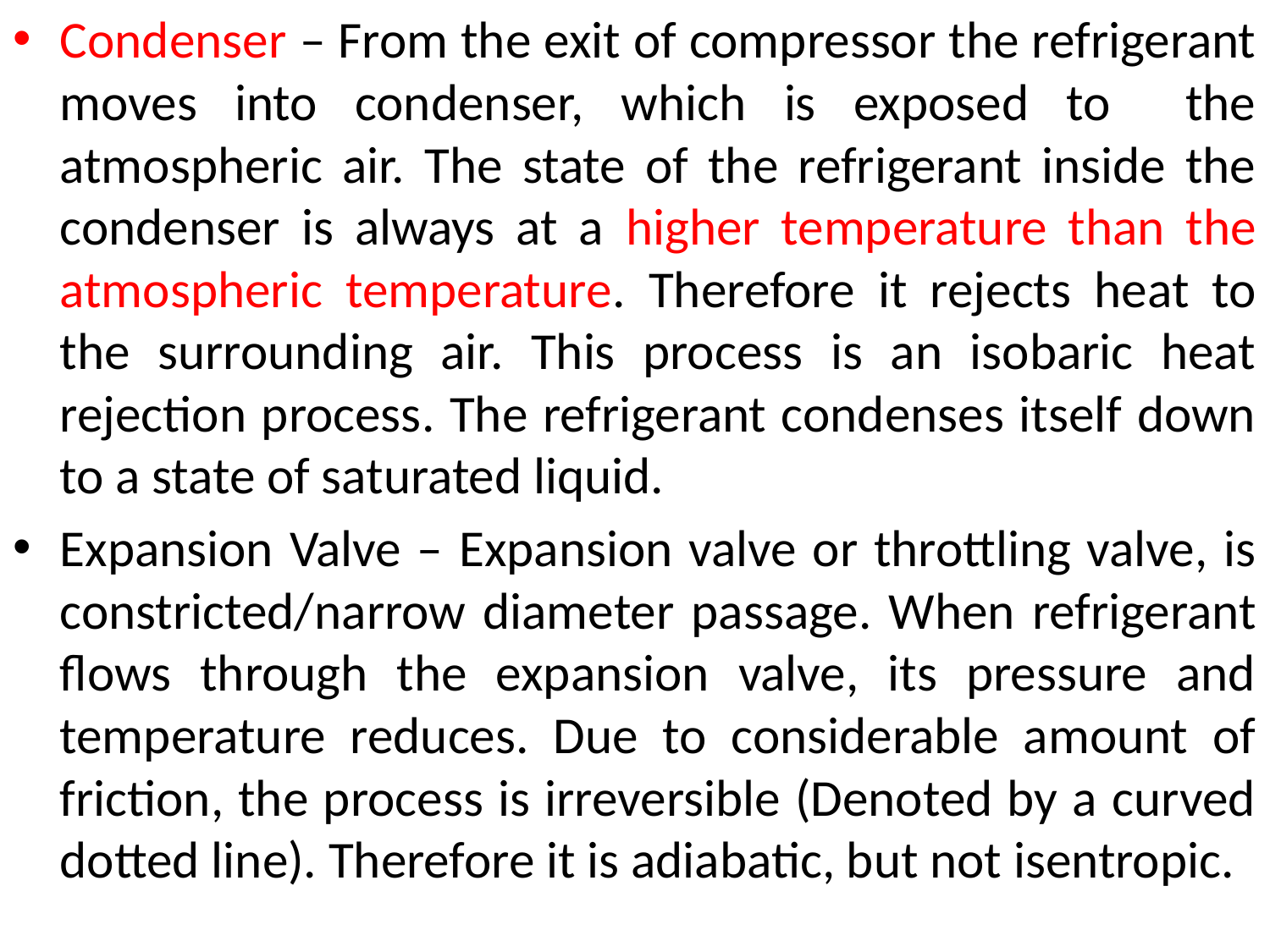

Condenser – From the exit of compressor the refrigerant moves into condenser, which is exposed to  the atmospheric air. The state of the refrigerant inside the condenser is always at a higher temperature than the atmospheric temperature. Therefore it rejects heat to the surrounding air. This process is an isobaric heat rejection process. The refrigerant condenses itself down to a state of saturated liquid.
Expansion Valve – Expansion valve or throttling valve, is constricted/narrow diameter passage. When refrigerant flows through the expansion valve, its pressure and temperature reduces. Due to considerable amount of friction, the process is irreversible (Denoted by a curved dotted line). Therefore it is adiabatic, but not isentropic.